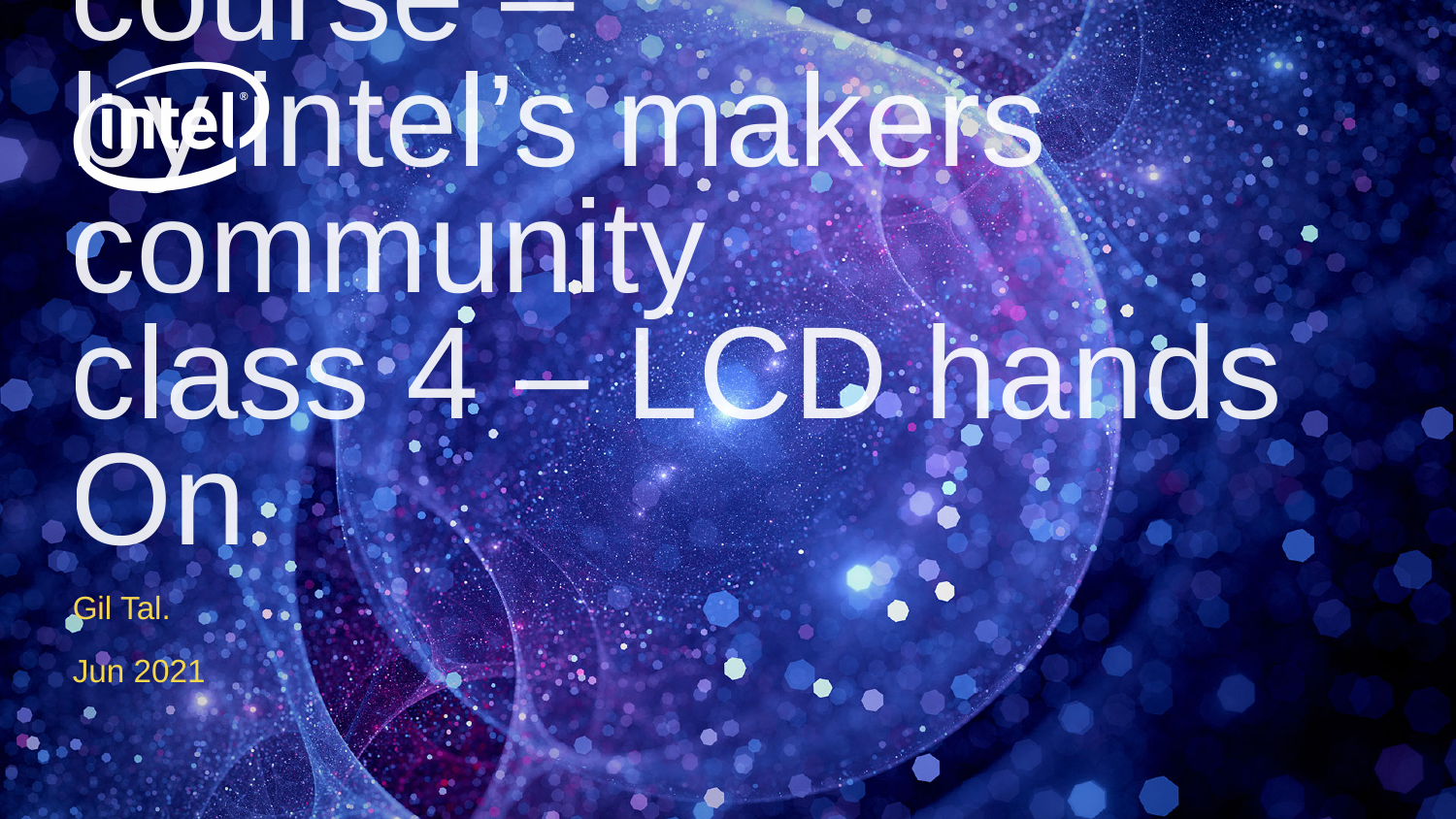

# Intel Maker’s ESP32 course – by intel’s makers community class 4 – LCD hands On
Gil Tal.
Jun 2021